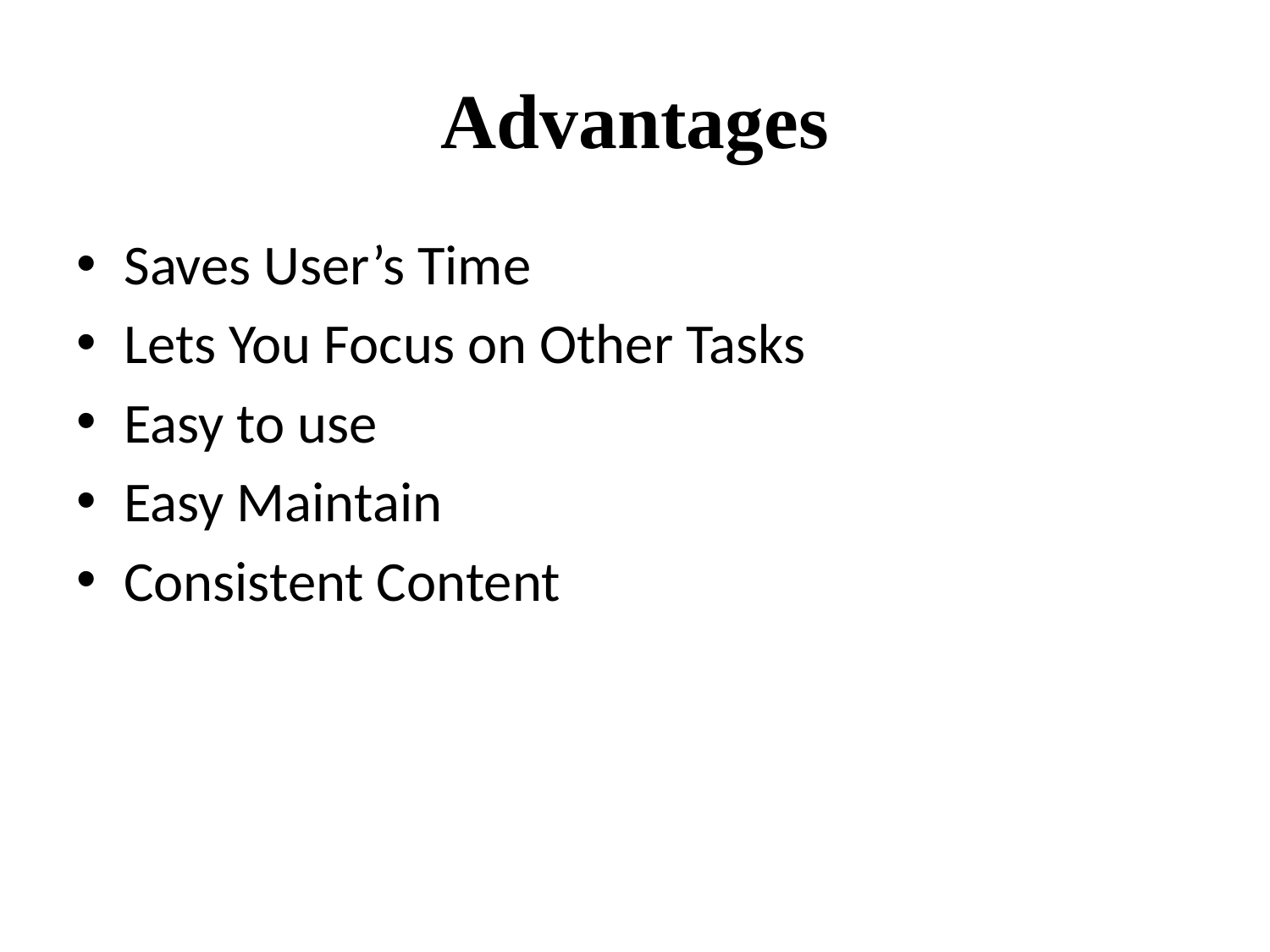

# Advantages
Saves User’s Time
Lets You Focus on Other Tasks
Easy to use
Easy Maintain
Consistent Content